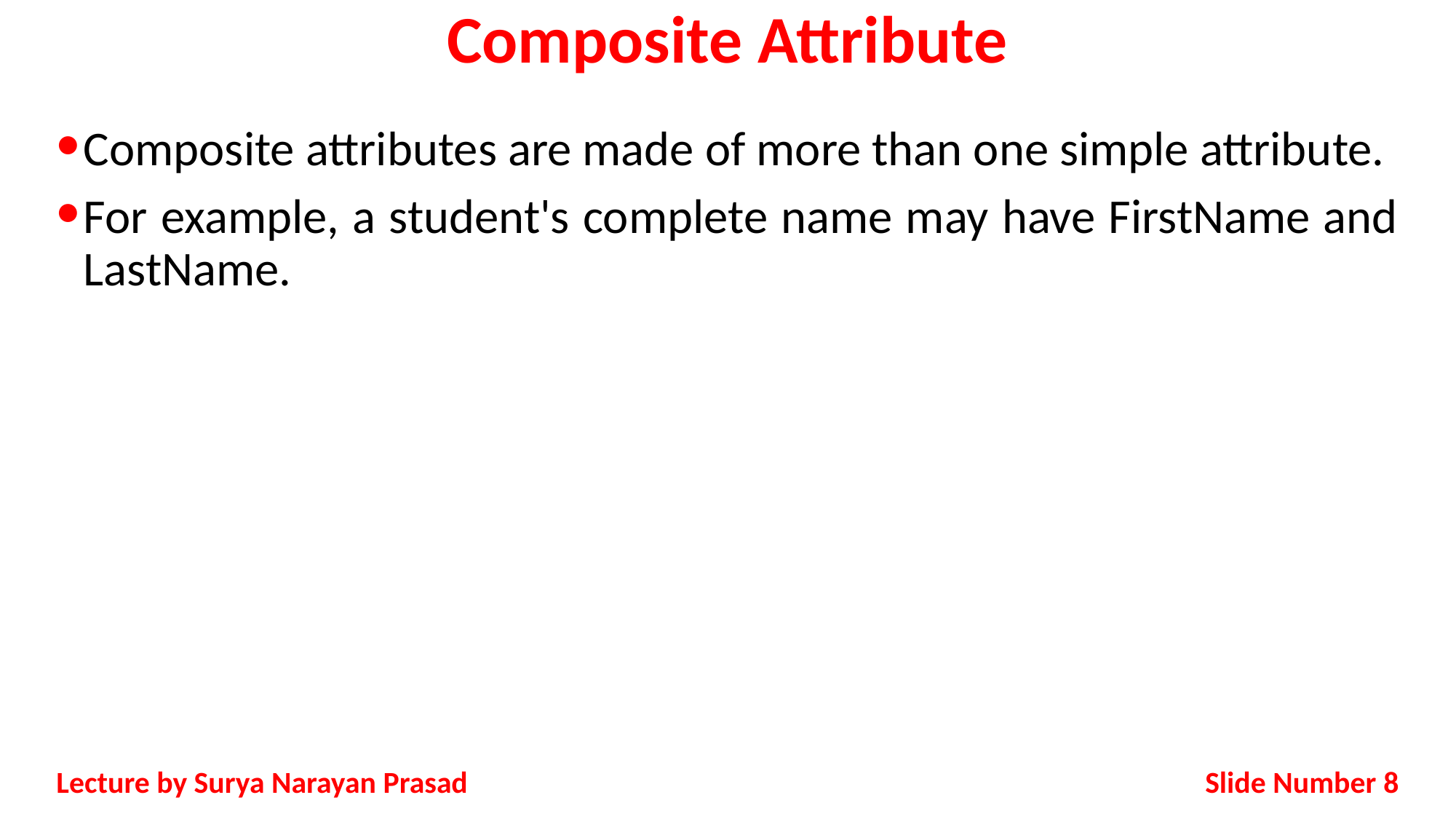

# Composite Attribute
Composite attributes are made of more than one simple attribute.
For example, a student's complete name may have FirstName and LastName.
Slide Number 8
Lecture by Surya Narayan Prasad